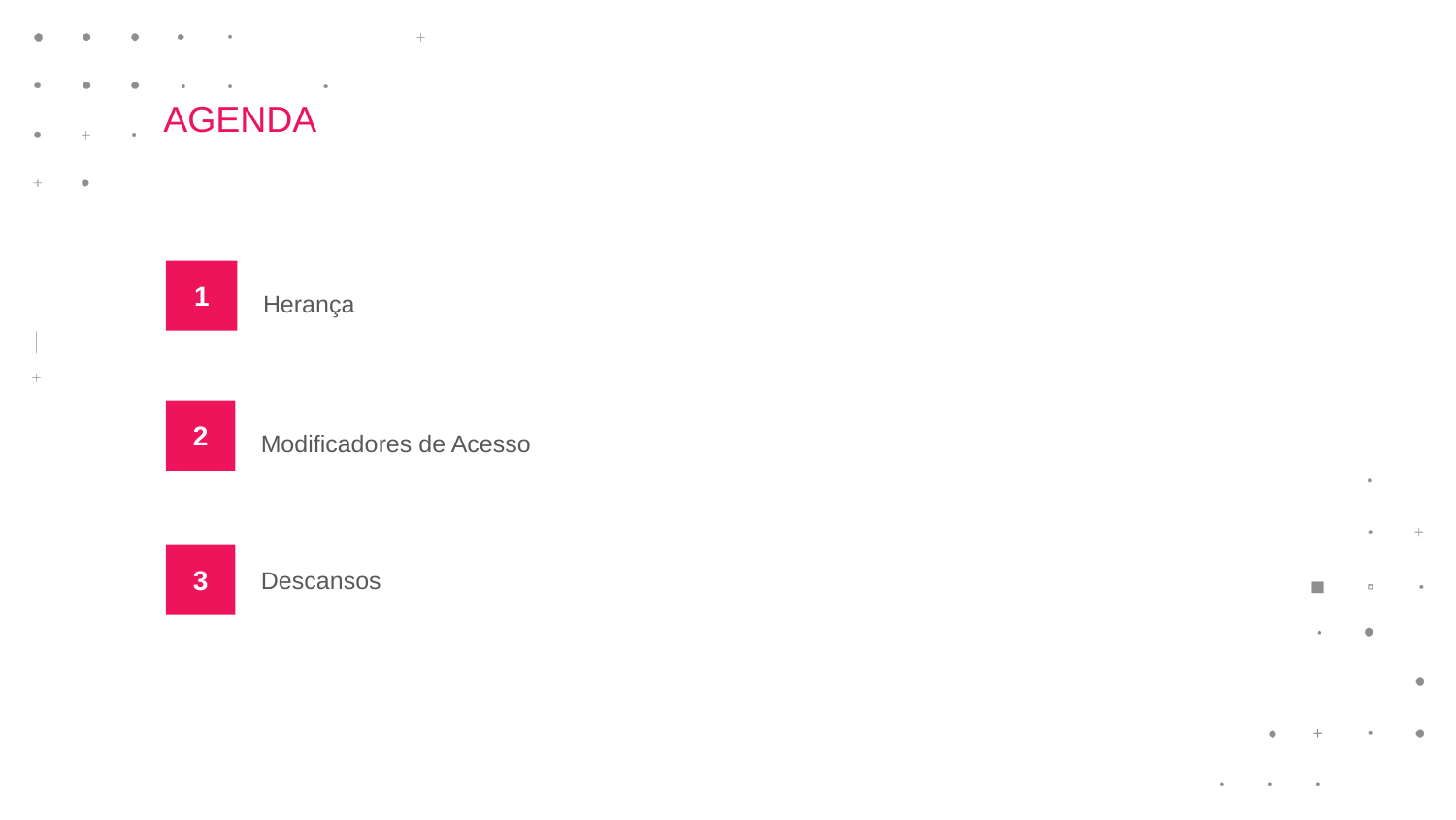

AGENDA
1
Herança
2
Modificadores de Acesso
3
Descansos